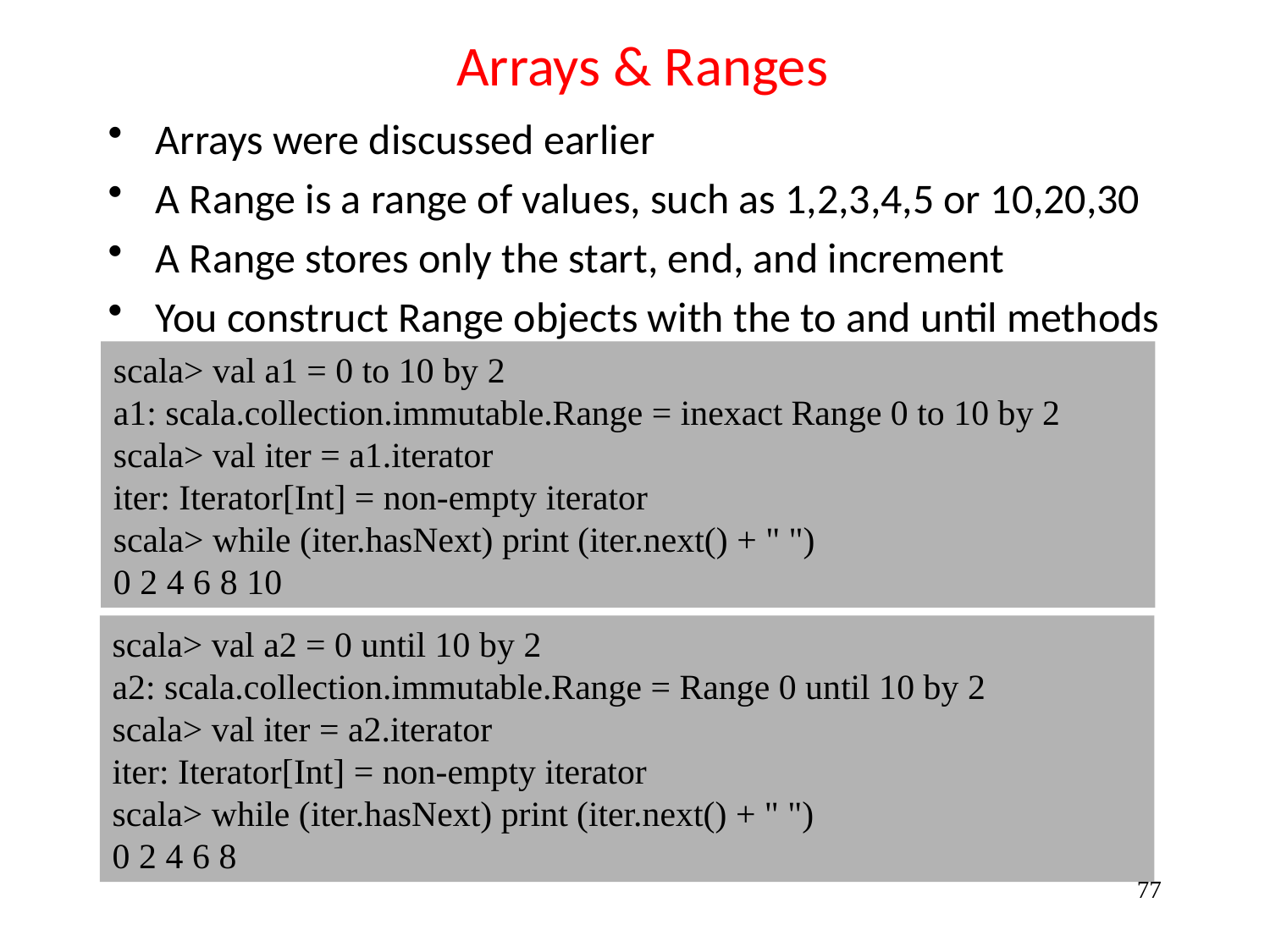

# Arrays & Ranges
Arrays were discussed earlier
A Range is a range of values, such as 1,2,3,4,5 or 10,20,30
A Range stores only the start, end, and increment
You construct Range objects with the to and until methods
scala> val a1 = 0 to 10 by 2
a1: scala.collection.immutable.Range = inexact Range 0 to 10 by 2
scala> val iter = a1.iterator
iter: Iterator[Int] = non-empty iterator
scala> while (iter.hasNext) print (iter.next() + " ")
0 2 4 6 8 10
scala> val a2 = 0 until 10 by 2
a2: scala.collection.immutable.Range = Range 0 until 10 by 2
scala> val iter = a2.iterator
iter: Iterator[Int] = non-empty iterator
scala> while (iter.hasNext) print (iter.next() + " ")
0 2 4 6 8
77